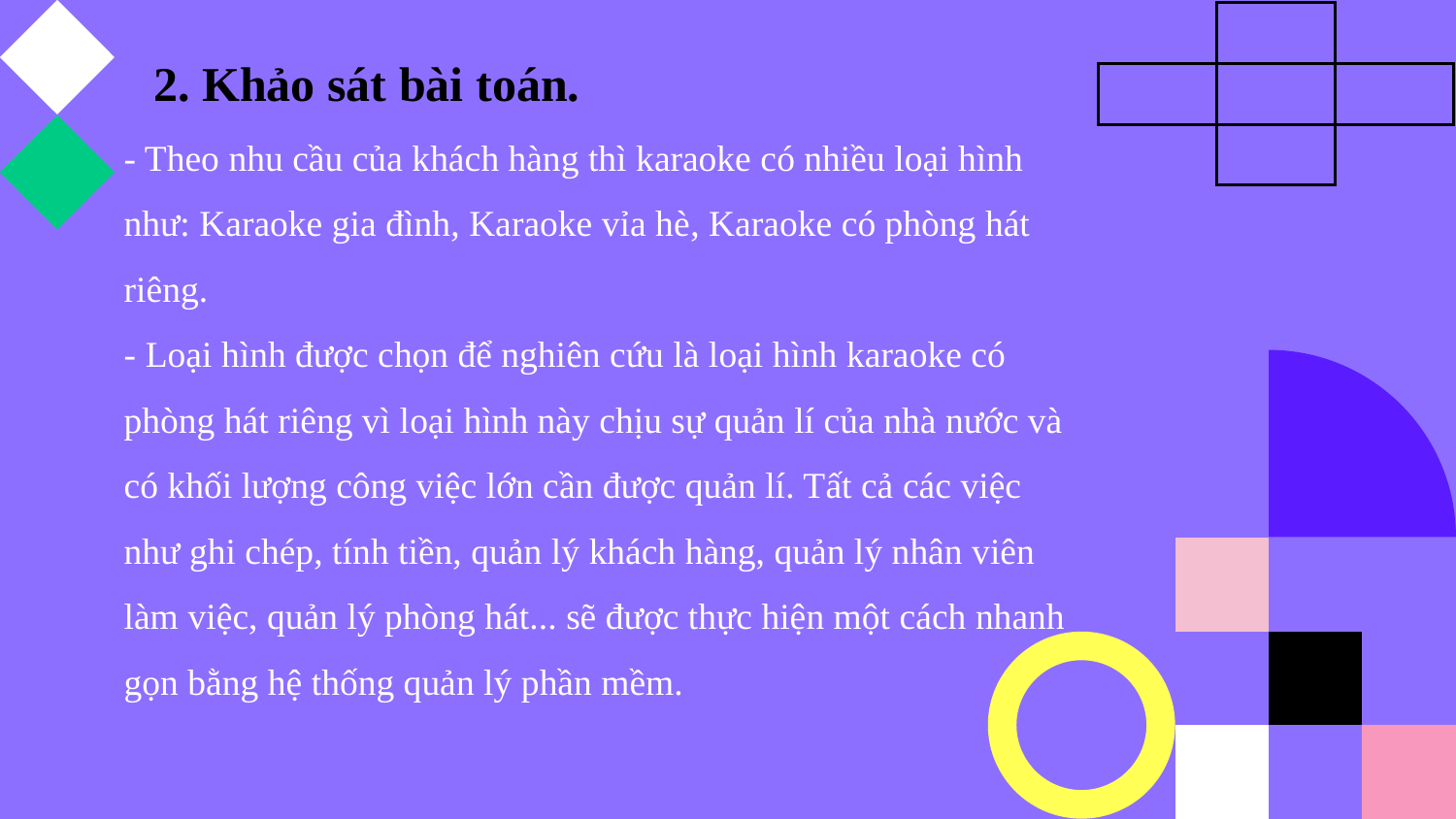

# 2. Khảo sát bài toán.
- Theo nhu cầu của khách hàng thì karaoke có nhiều loại hình như: Karaoke gia đình, Karaoke vỉa hè, Karaoke có phòng hát riêng.
- Loại hình được chọn để nghiên cứu là loại hình karaoke có phòng hát riêng vì loại hình này chịu sự quản lí của nhà nước và có khối lượng công việc lớn cần được quản lí. Tất cả các việc như ghi chép, tính tiền, quản lý khách hàng, quản lý nhân viên làm việc, quản lý phòng hát... sẽ được thực hiện một cách nhanh gọn bằng hệ thống quản lý phần mềm.